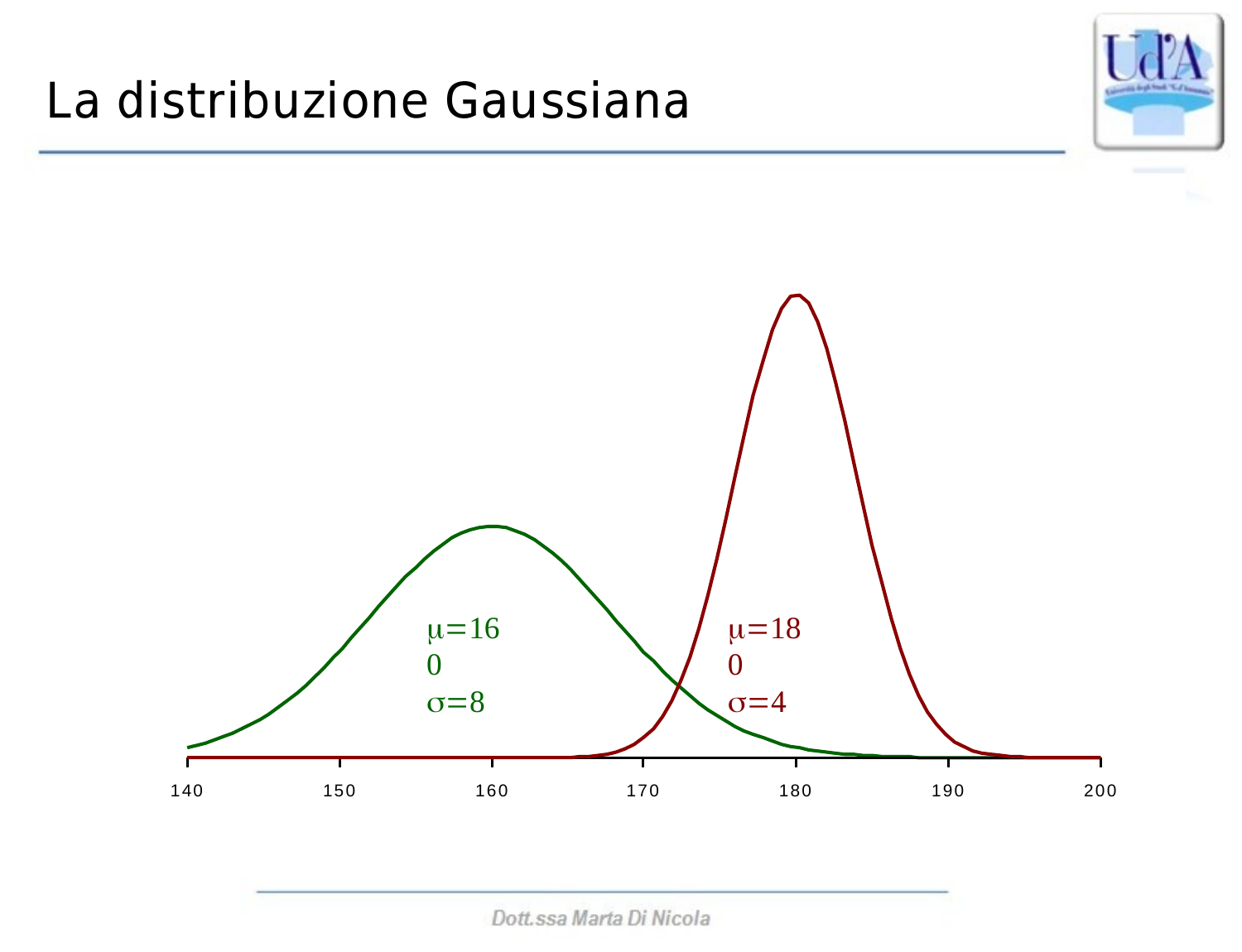

# La distribuzione Gaussiana

μ=170
σ=4

μ=170
σ=16

140	150	160	170	180	190	200
μ=160
σ=8
μ=180
σ=4
μ=160	μ=180
σ=8	σ=8

140	150	160	170	180	190	200
140
150
160
170
180
190
200